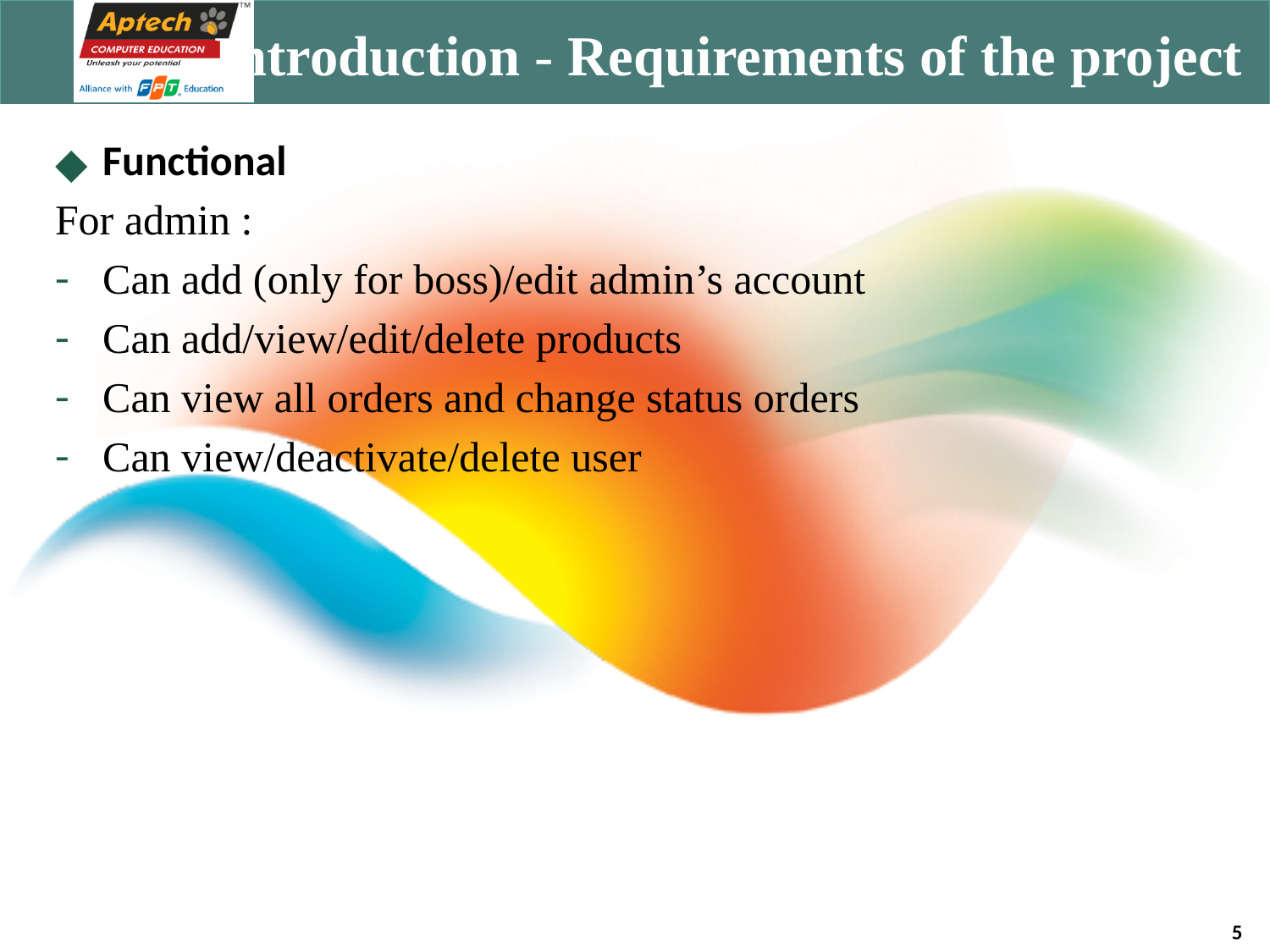

# Introduction - Requirements of the project
Functional
For admin :
Can add (only for boss)/edit admin’s account
Can add/view/edit/delete products
Can view all orders and change status orders
Can view/deactivate/delete user
5